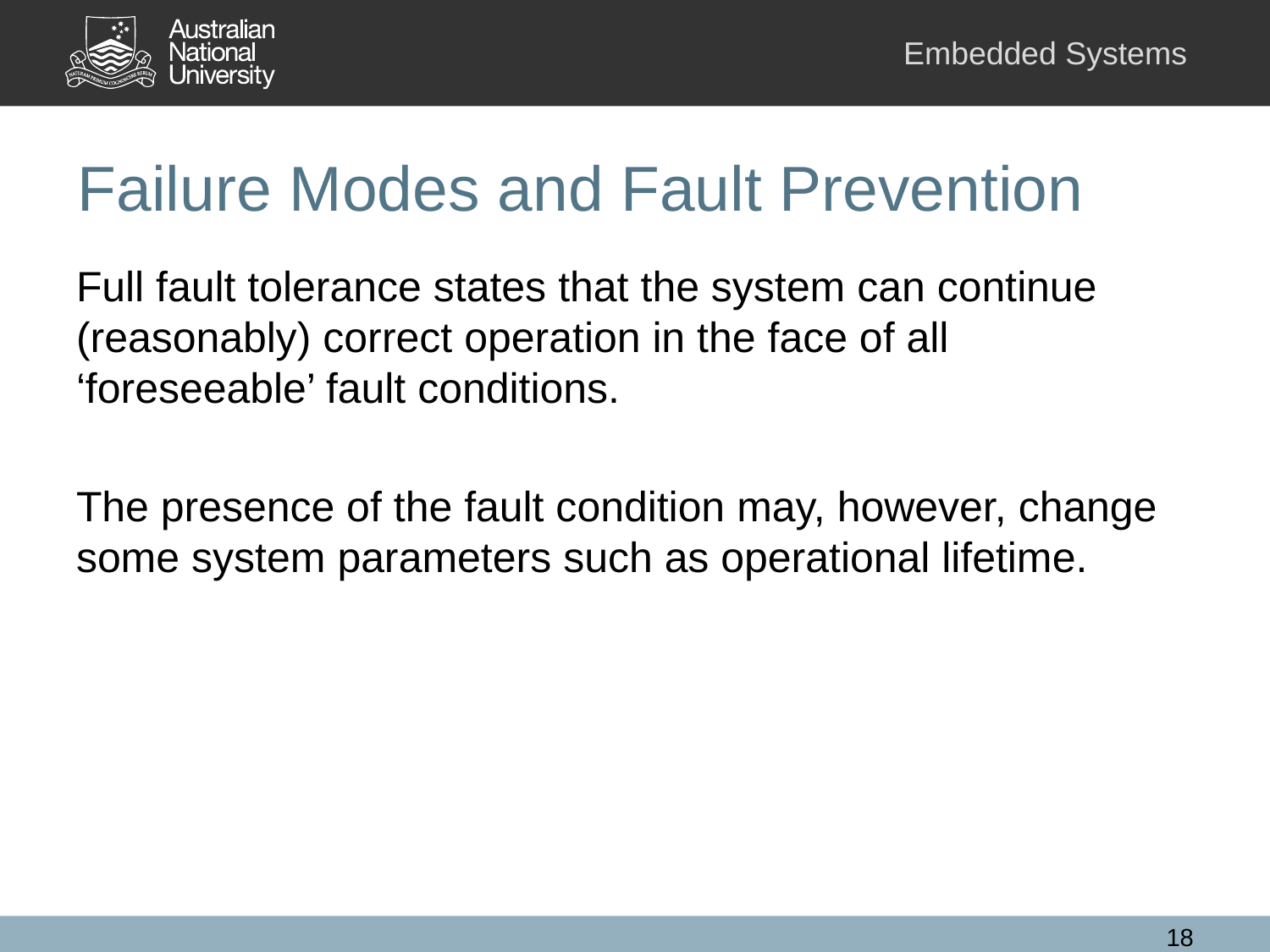

# Failure Modes and Fault Prevention
Full fault tolerance states that the system can continue (reasonably) correct operation in the face of all ‘foreseeable’ fault conditions.

The presence of the fault condition may, however, change some system parameters such as operational lifetime.

18